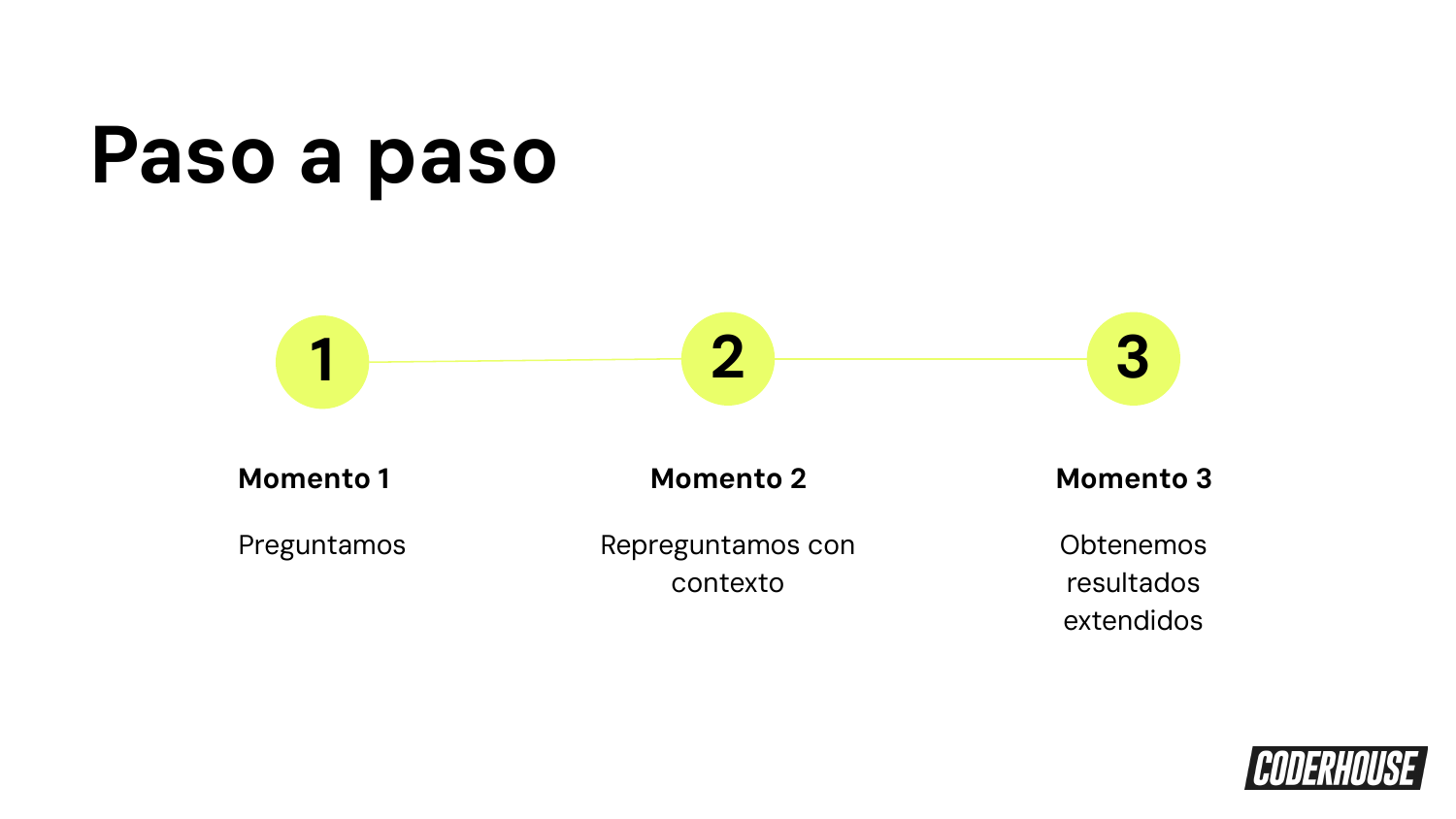

Paso a paso
2
3

1

Momento 1
Momento 2
Momento 3
Preguntamos
Repreguntamos con contexto
Obtenemos resultados extendidos